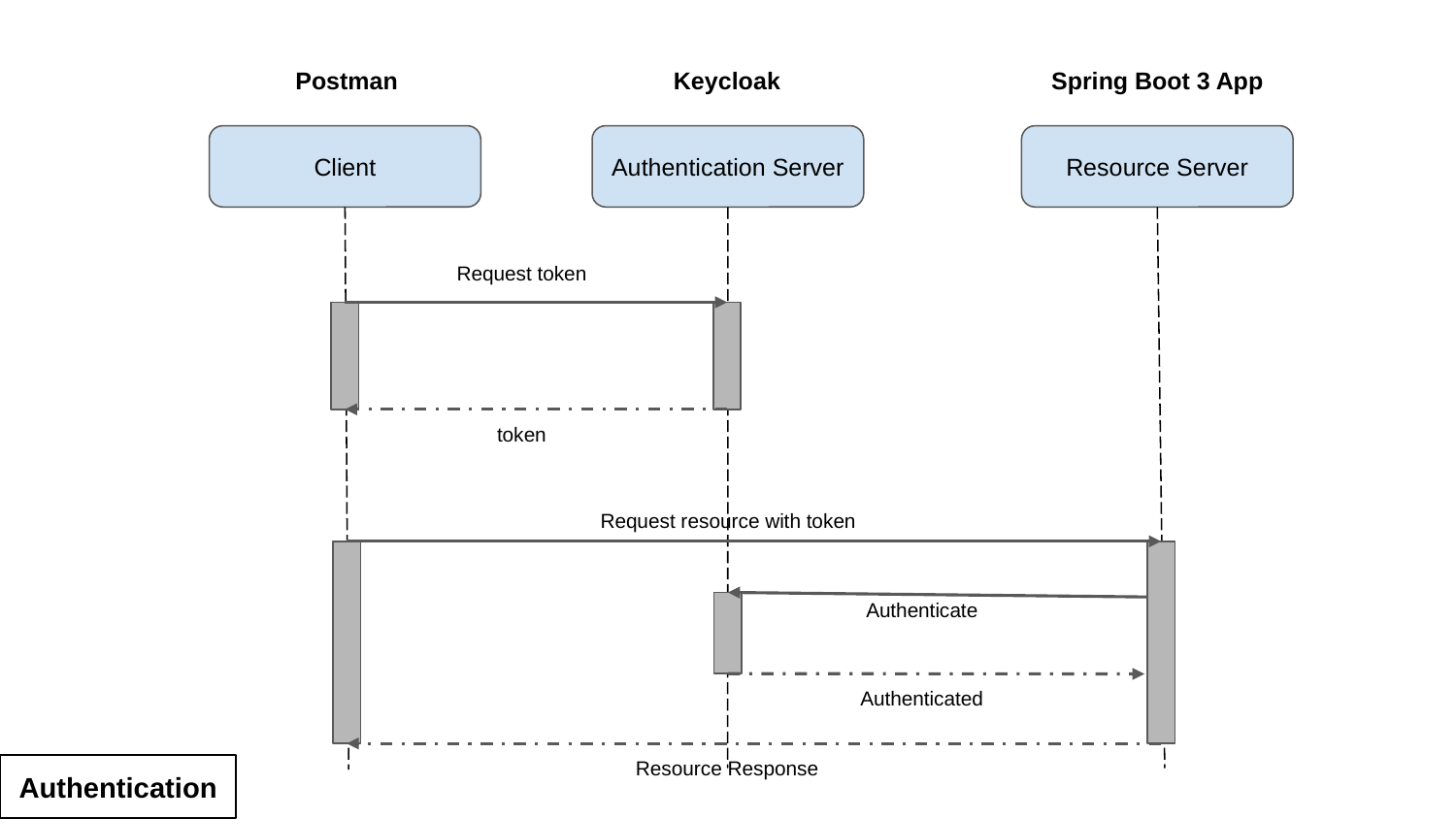

Postman
Keycloak
Spring Boot 3 App
Client
Authentication Server
Resource Server
Request token

token
Request resource with token

Authenticate

Authenticated
Resource Response
Authentication